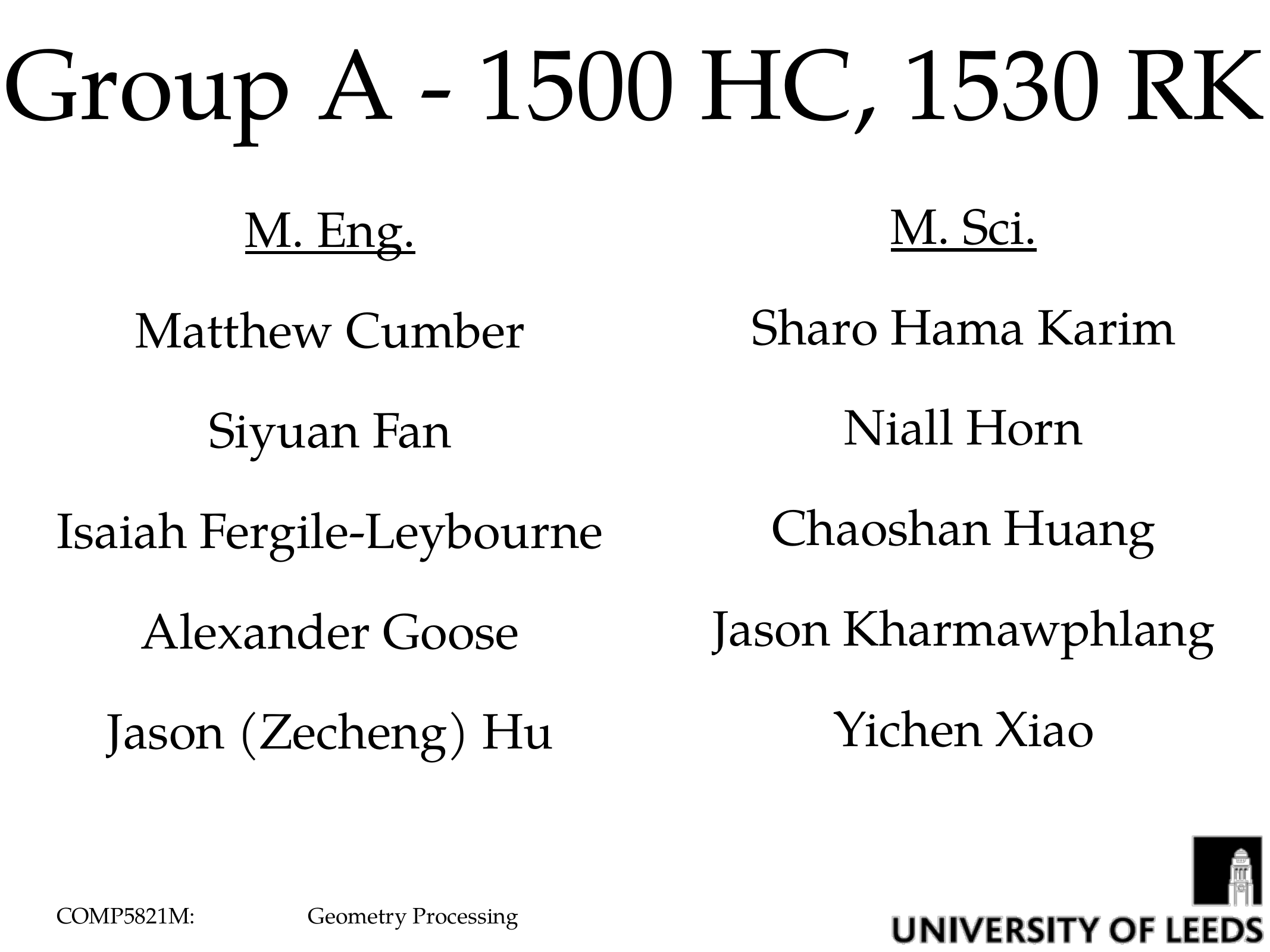

# Group A - 1500 HC, 1530 RK
M. Sci.
Sharo Hama Karim
Niall Horn
Chaoshan Huang
Jason Kharmawphlang
Yichen Xiao

M. Eng.
Matthew Cumber
Siyuan Fan
Isaiah Fergile-Leybourne
Alexander Goose
Jason (Zecheng) Hu